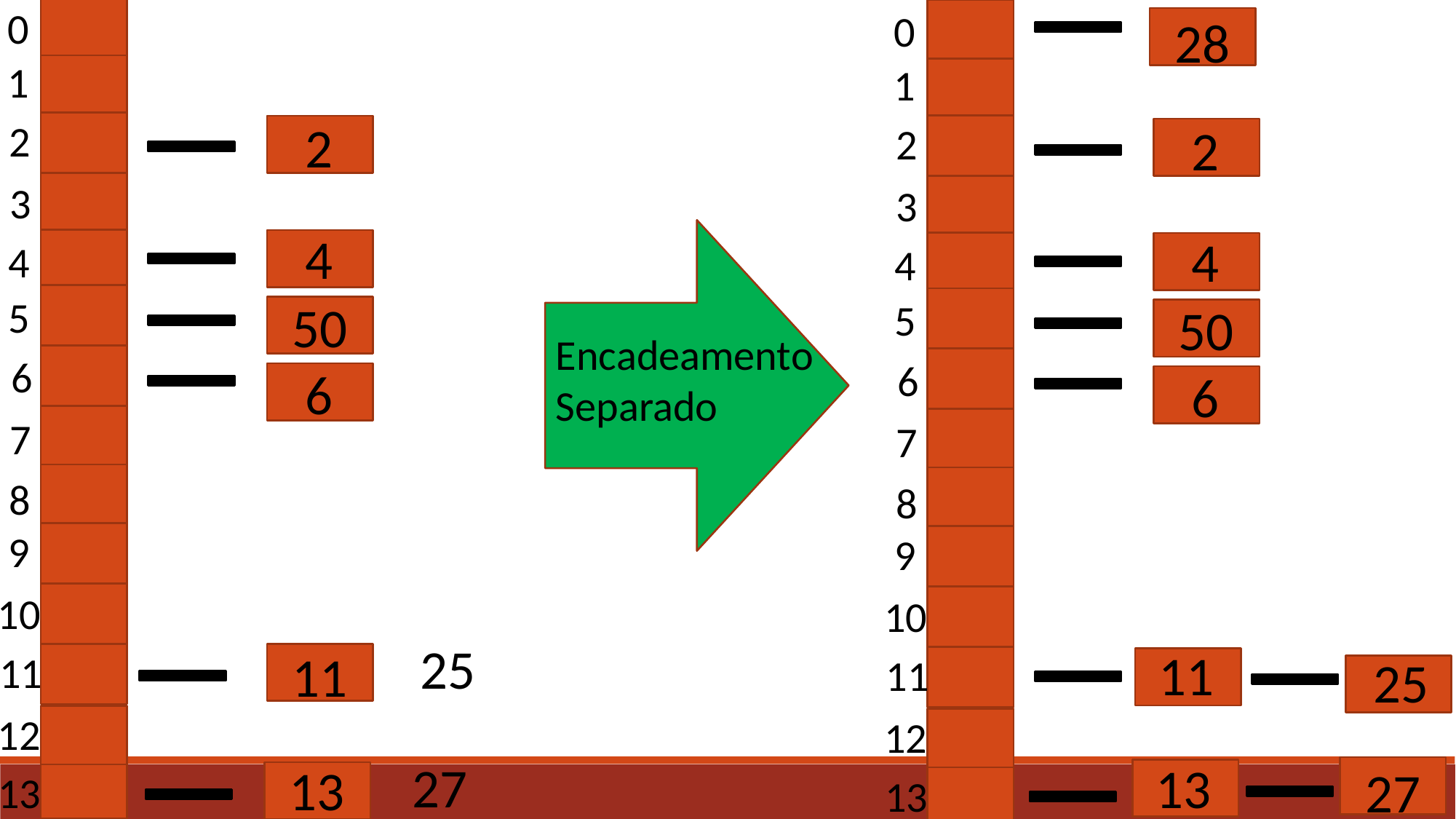

0

0
28

1
1

2
2
2
2

3

3

4

4
4

4

5

50
5

50

Encadeamento
Separado
6

6

6
6

7

7

8

8
9
9

10

10

25
11
11
11
25
11

12
12

27
13
13
27

13

13